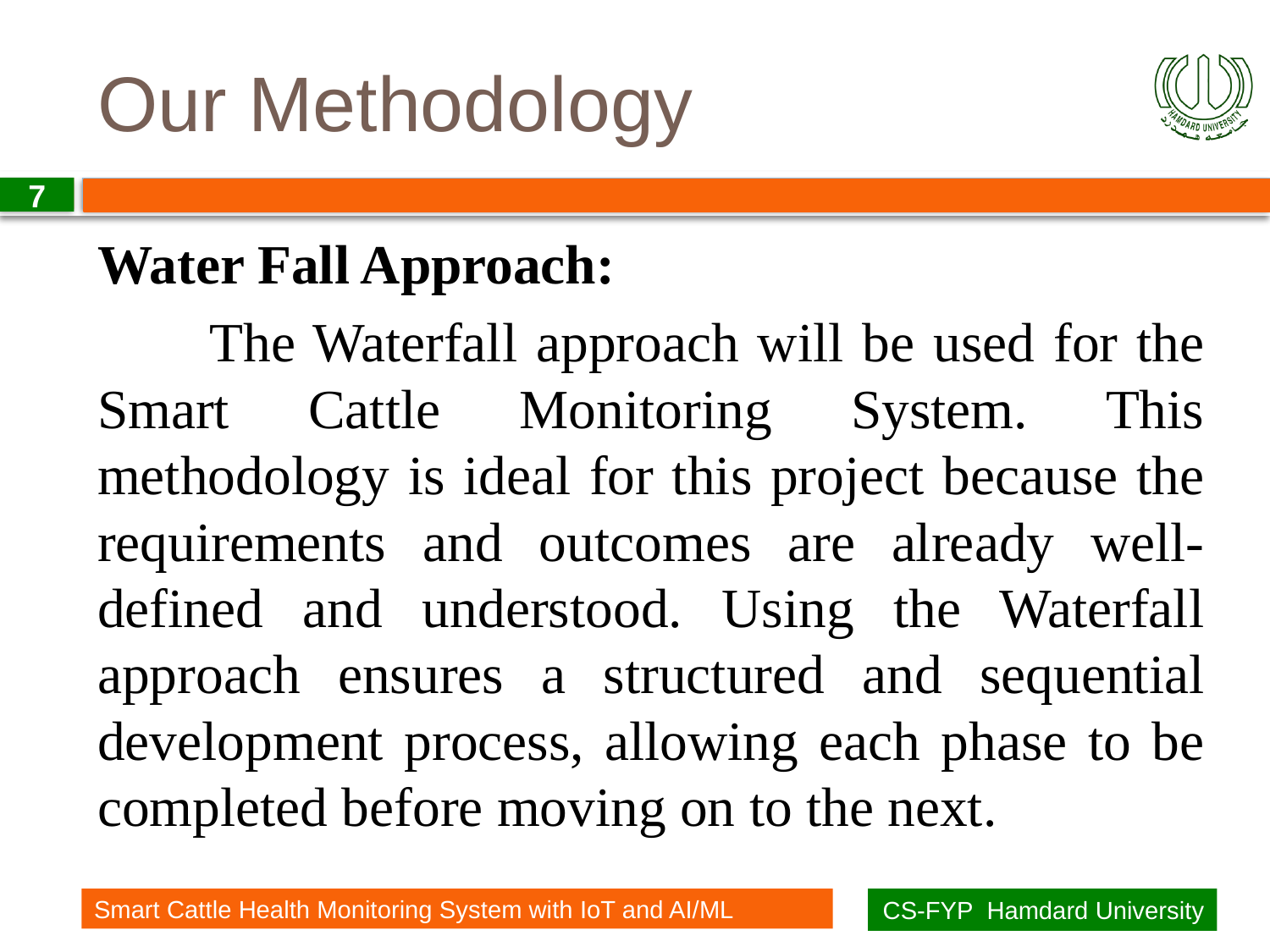

# Our Methodology
7
Water Fall Approach:
      The Waterfall approach will be used for the Smart Cattle Monitoring System. This methodology is ideal for this project because the requirements and outcomes are already well-defined and understood. Using the Waterfall approach ensures a structured and sequential development process, allowing each phase to be completed before moving on to the next.

Smart Cattle Health Monitoring System with IoT and AI/ML
CS-FYP  Hamdard University